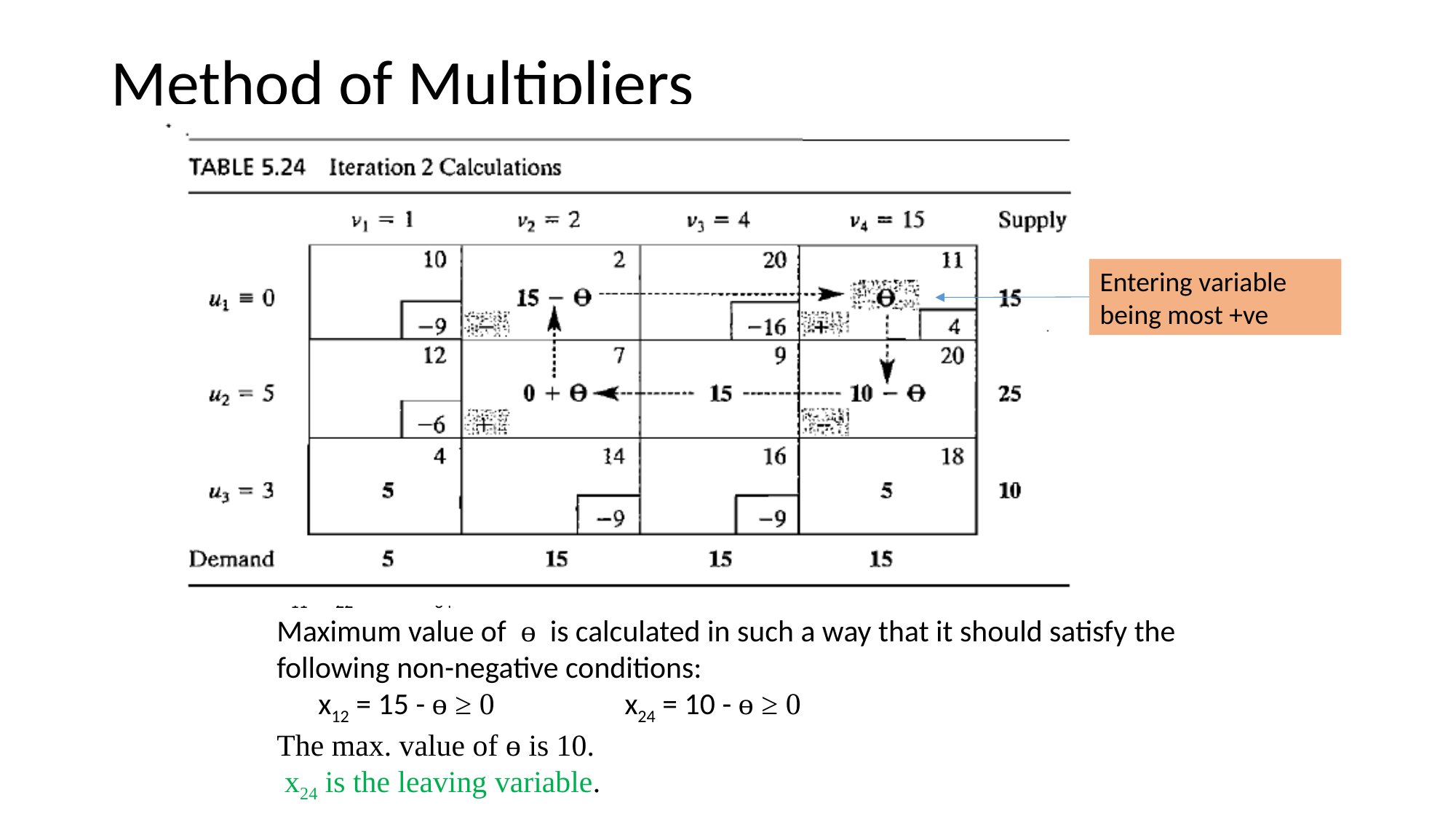

# Method of Multipliers

Entering variable being most +ve
x11, x22, and x34 are the candidates for leaving variable.
Maximum value of  ɵ  is calculated in such a way that it should satisfy the following non-negative conditions:
      x12 = 15 - ɵ ≥ 0                 x24 = 10 - ɵ ≥ 0
The max. value of ɵ is 10.
 x24 is the leaving variable.